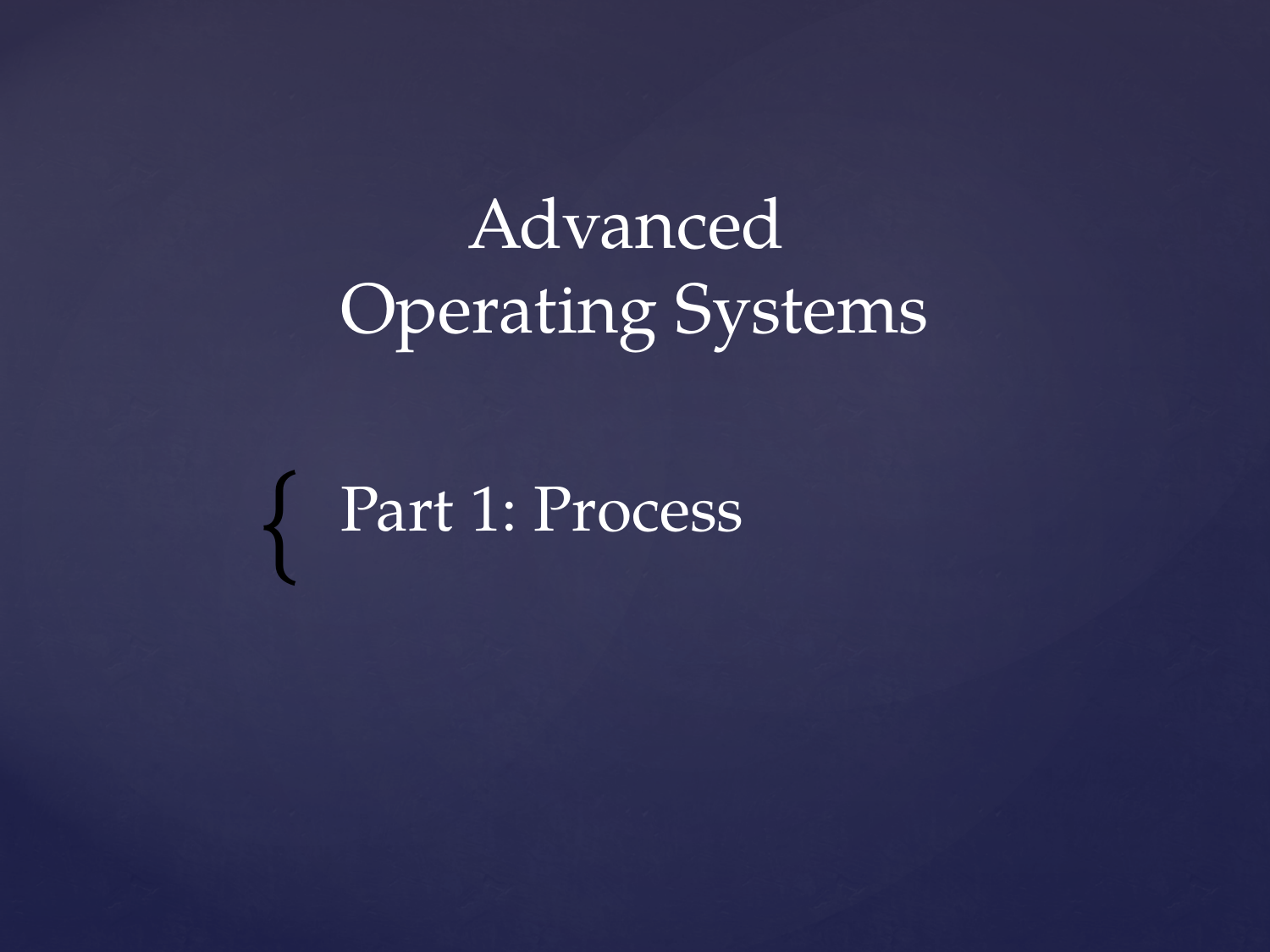

# Advanced
Operating Systems
Part 1: Process